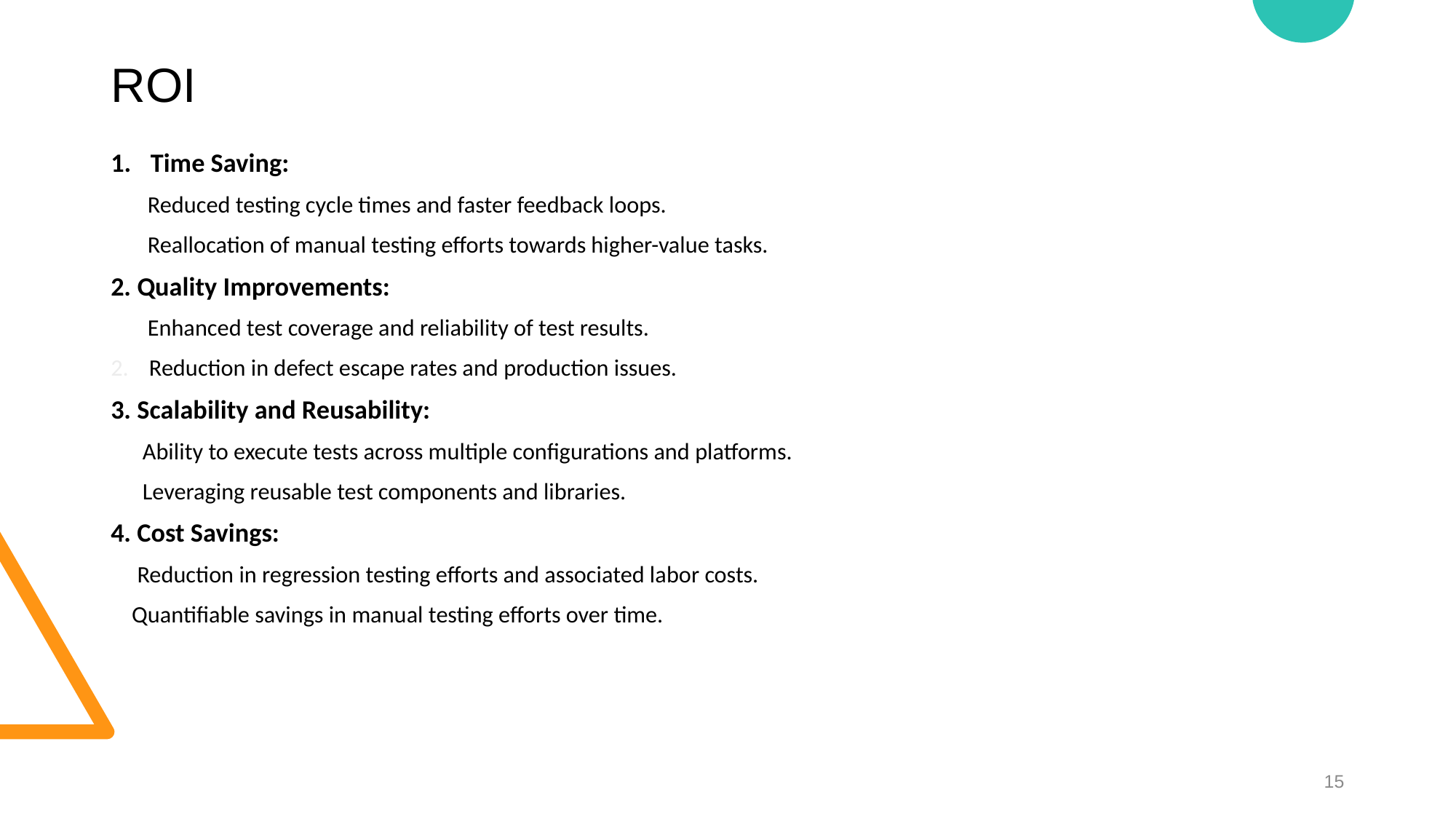

# ROI
Time Saving:
       Reduced testing cycle times and faster feedback loops.
       Reallocation of manual testing efforts towards higher-value tasks.
2. Quality Improvements:
       Enhanced test coverage and reliability of test results.
    Reduction in defect escape rates and production issues.
3. Scalability and Reusability:
      Ability to execute tests across multiple configurations and platforms.
      Leveraging reusable test components and libraries.
4. Cost Savings:
     Reduction in regression testing efforts and associated labor costs.
    Quantifiable savings in manual testing efforts over time.

15